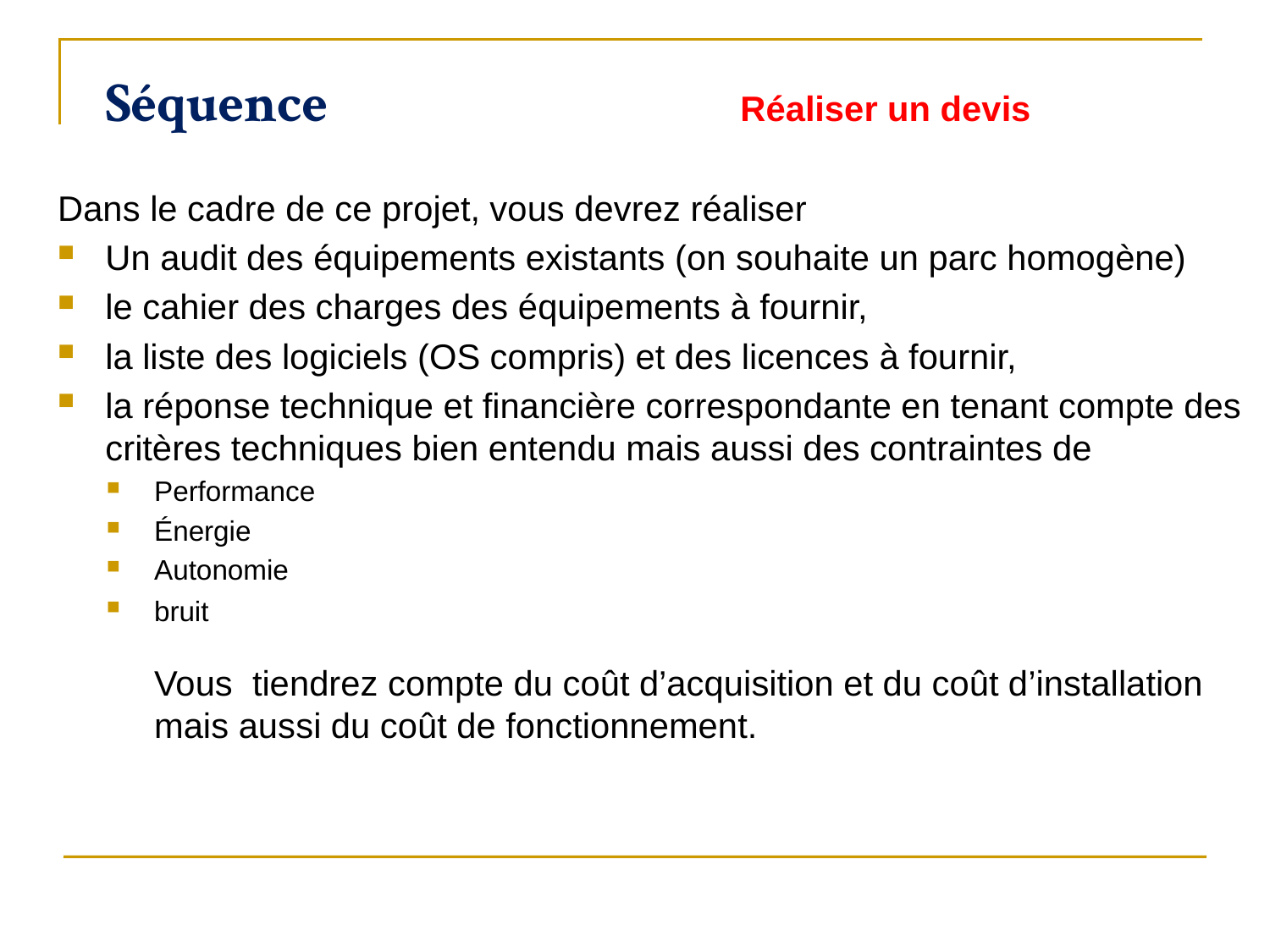

Séquence 				Réaliser un devis

Dans le cadre de ce projet, vous devrez réaliser
Un audit des équipements existants (on souhaite un parc homogène)
le cahier des charges des équipements à fournir,
la liste des logiciels (OS compris) et des licences à fournir,
la réponse technique et financière correspondante en tenant compte des critères techniques bien entendu mais aussi des contraintes de
Performance
Énergie
Autonomie
bruit
 
Vous  tiendrez compte du coût d’acquisition et du coût d’installation mais aussi du coût de fonctionnement.